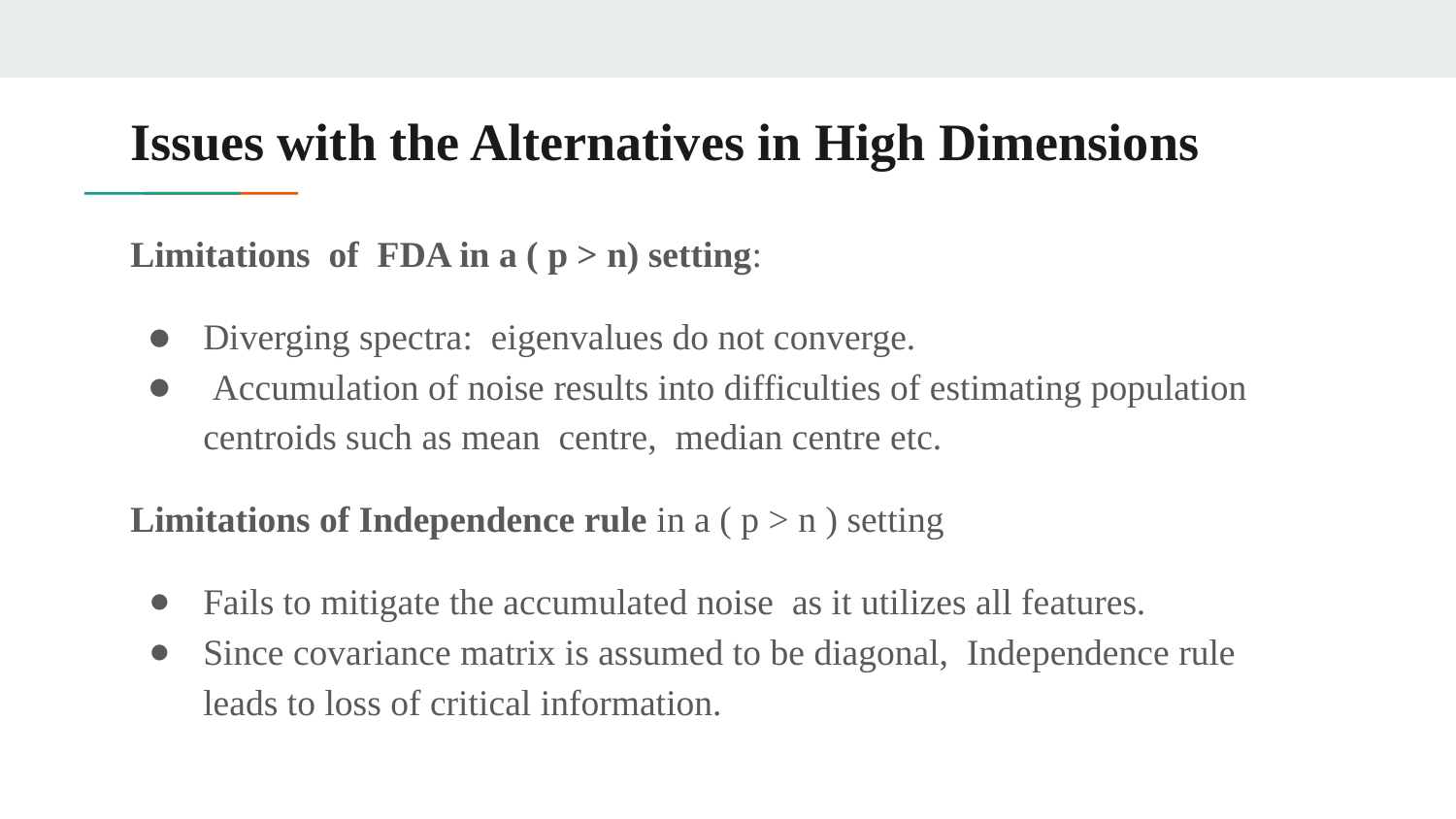

# Issues with the Alternatives in High Dimensions
Limitations  of  FDA in a ( p > n) setting:
Diverging spectra:  eigenvalues do not converge.
 Accumulation of noise results into difficulties of estimating population centroids such as mean  centre,  median centre etc.
Limitations of Independence rule in a ( p > n ) setting
Fails to mitigate the accumulated noise  as it utilizes all features.
Since covariance matrix is assumed to be diagonal,  Independence rule  leads to loss of critical information.